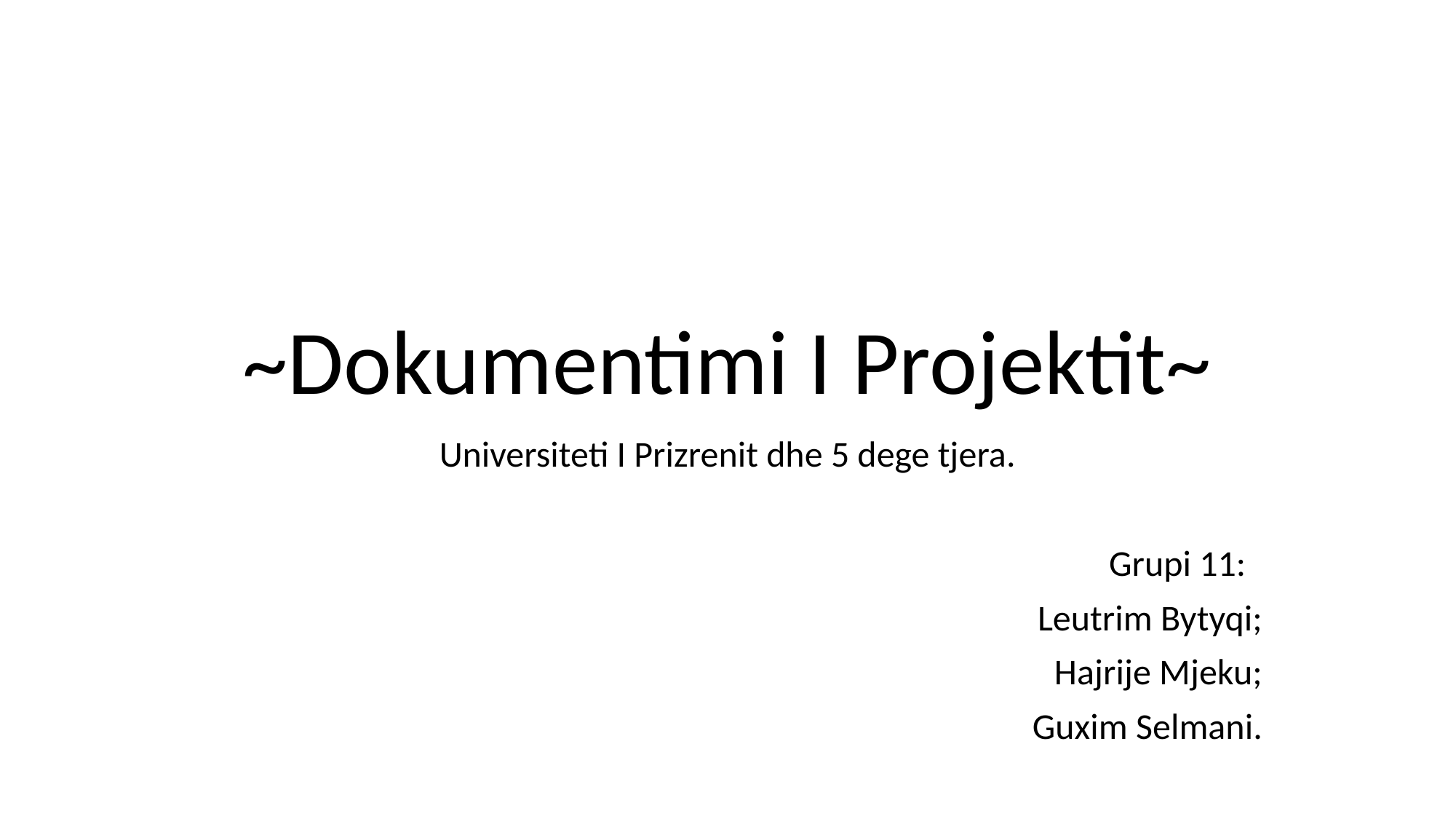

# ~Dokumentimi I Projektit~
Universiteti I Prizrenit dhe 5 dege tjera.

 Grupi 11:
Leutrim Bytyqi;
Hajrije Mjeku;
Guxim Selmani.